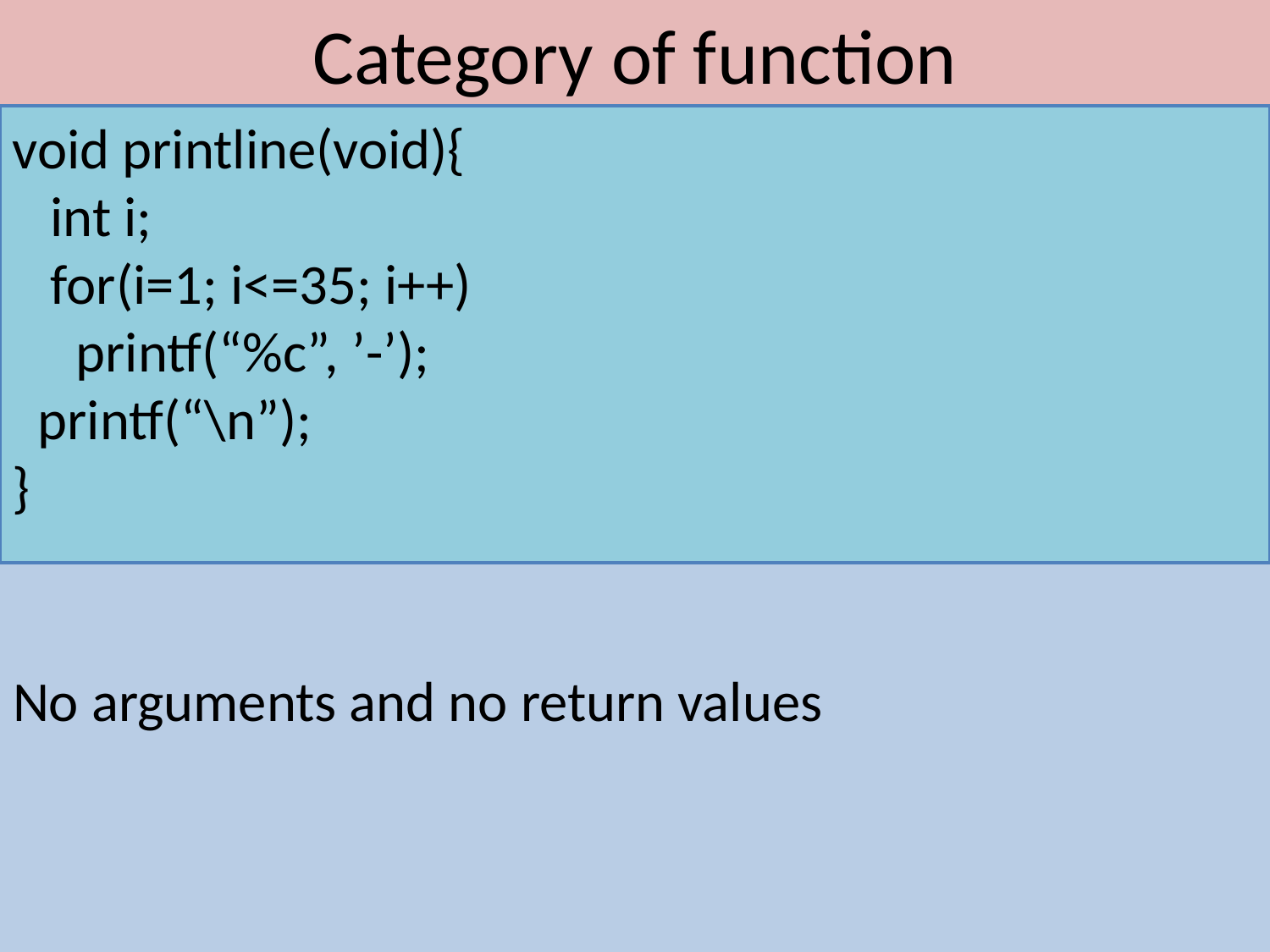

# Category of function

No arguments and no return values
void printline(void){
   int i;
   for(i=1; i<=35; i++)
     printf(“%c”, ’-’);
  printf(“\n”);
}